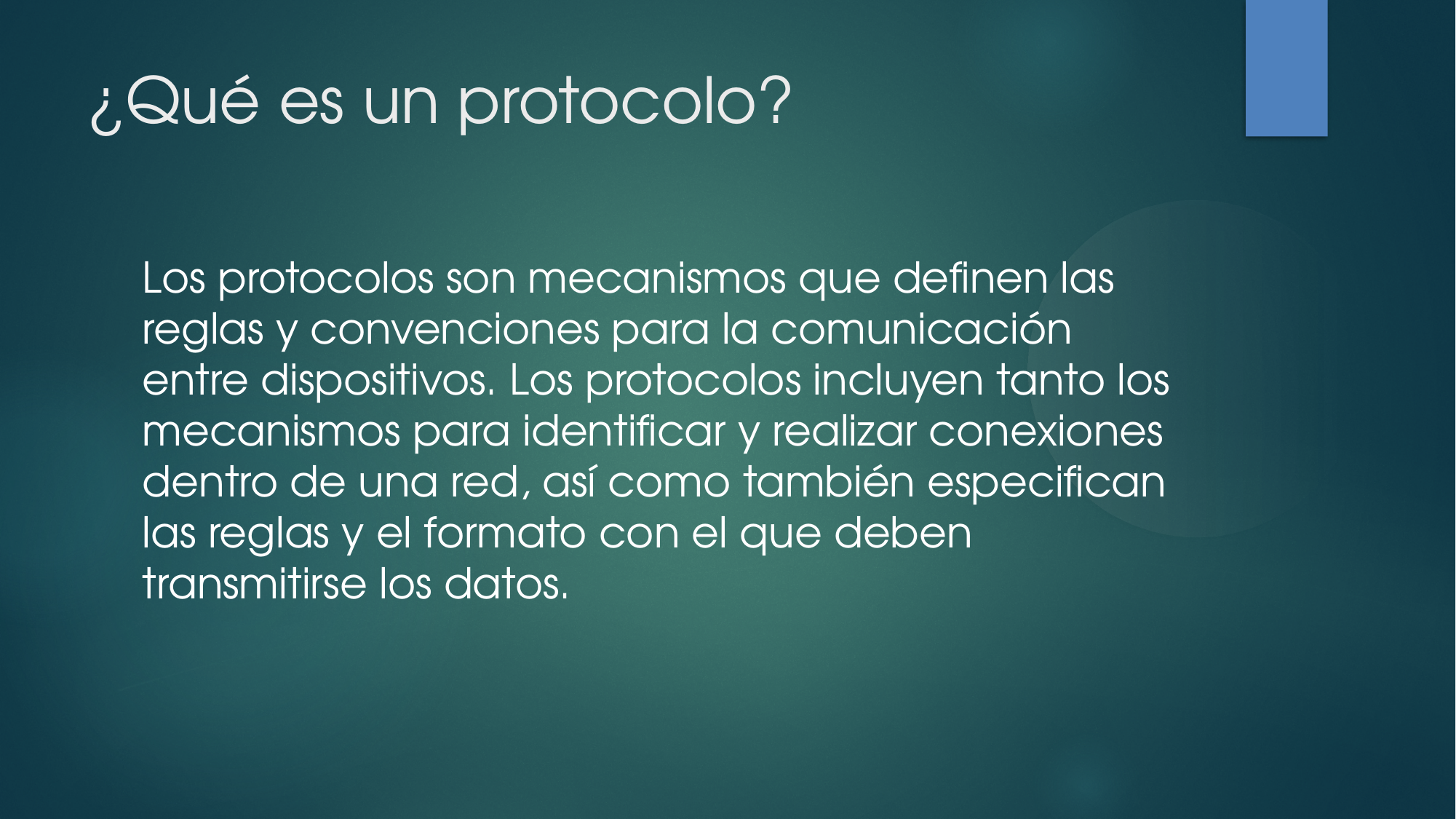

¿Qué es un protocolo?
Los protocolos son mecanismos que definen las reglas y convenciones para la comunicación entre dispositivos. Los protocolos incluyen tanto los mecanismos para identificar y realizar conexiones dentro de una red, así como también especifican las reglas y el formato con el que deben transmitirse los datos.